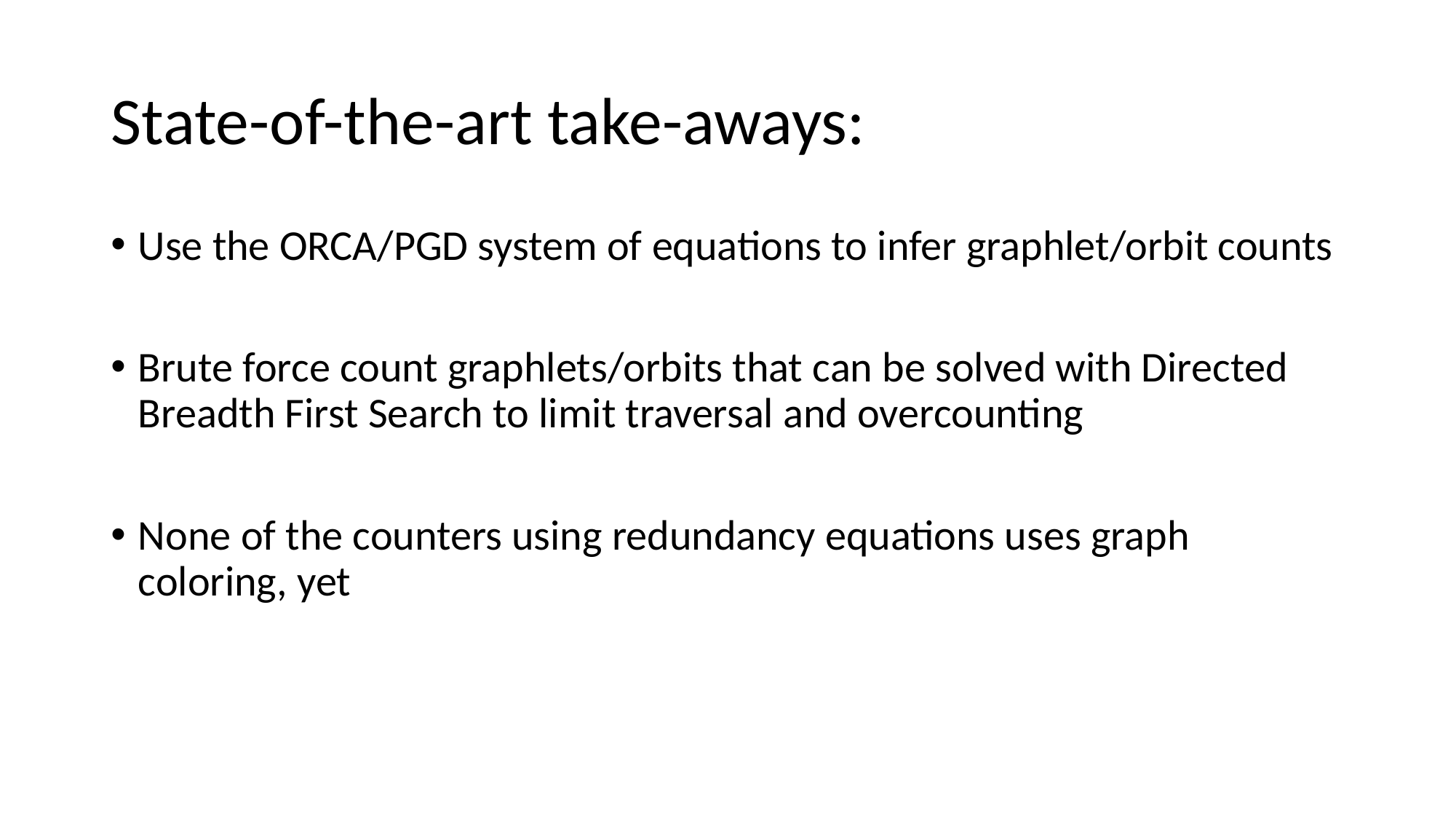

# State-of-the-art take-aways:
Use the ORCA/PGD system of equations to infer graphlet/orbit counts

Brute force count graphlets/orbits that can be solved with Directed Breadth First Search to limit traversal and overcounting

None of the counters using redundancy equations uses graph coloring, yet